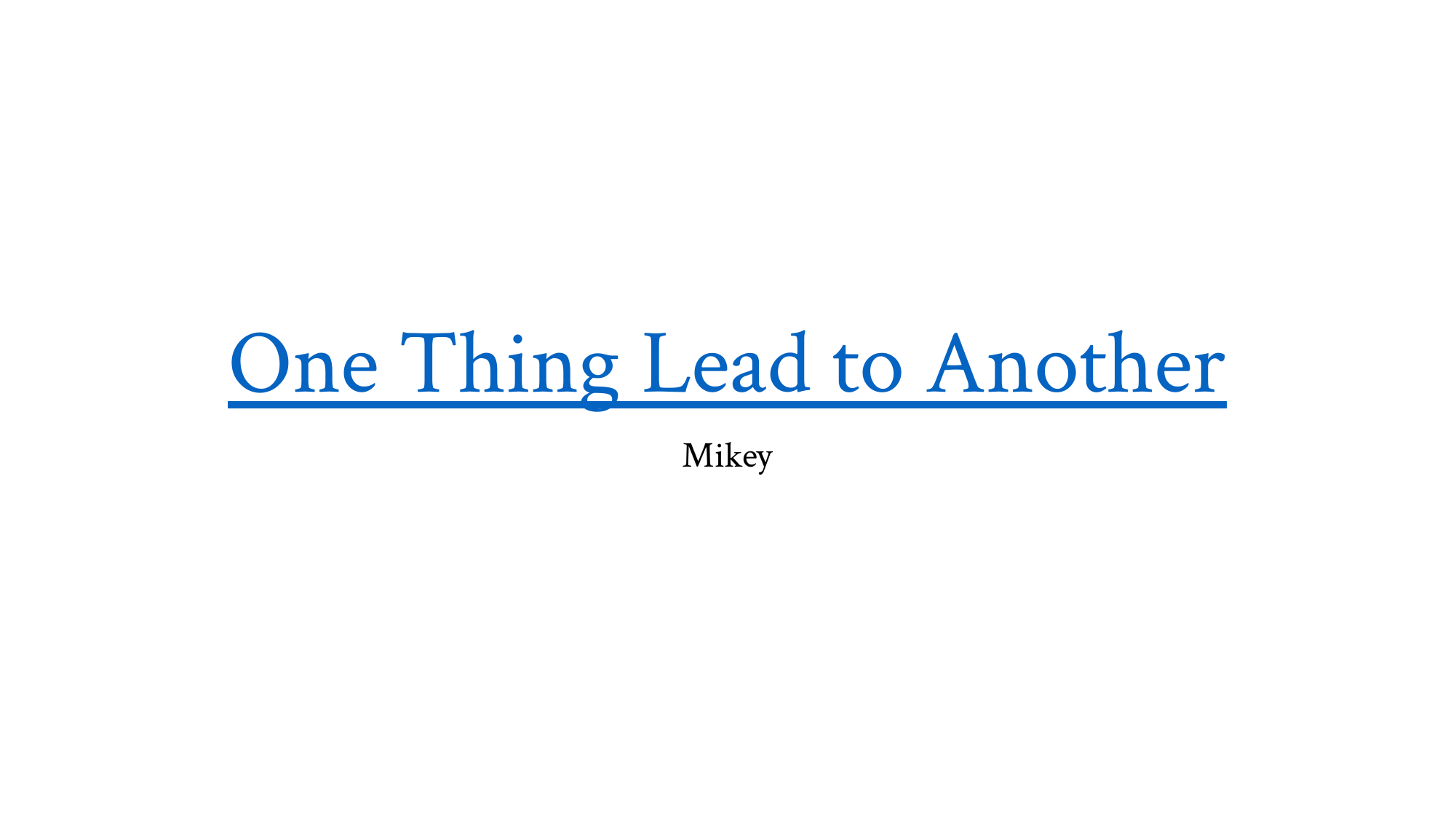

# One Thing Lead to Another
Mikey